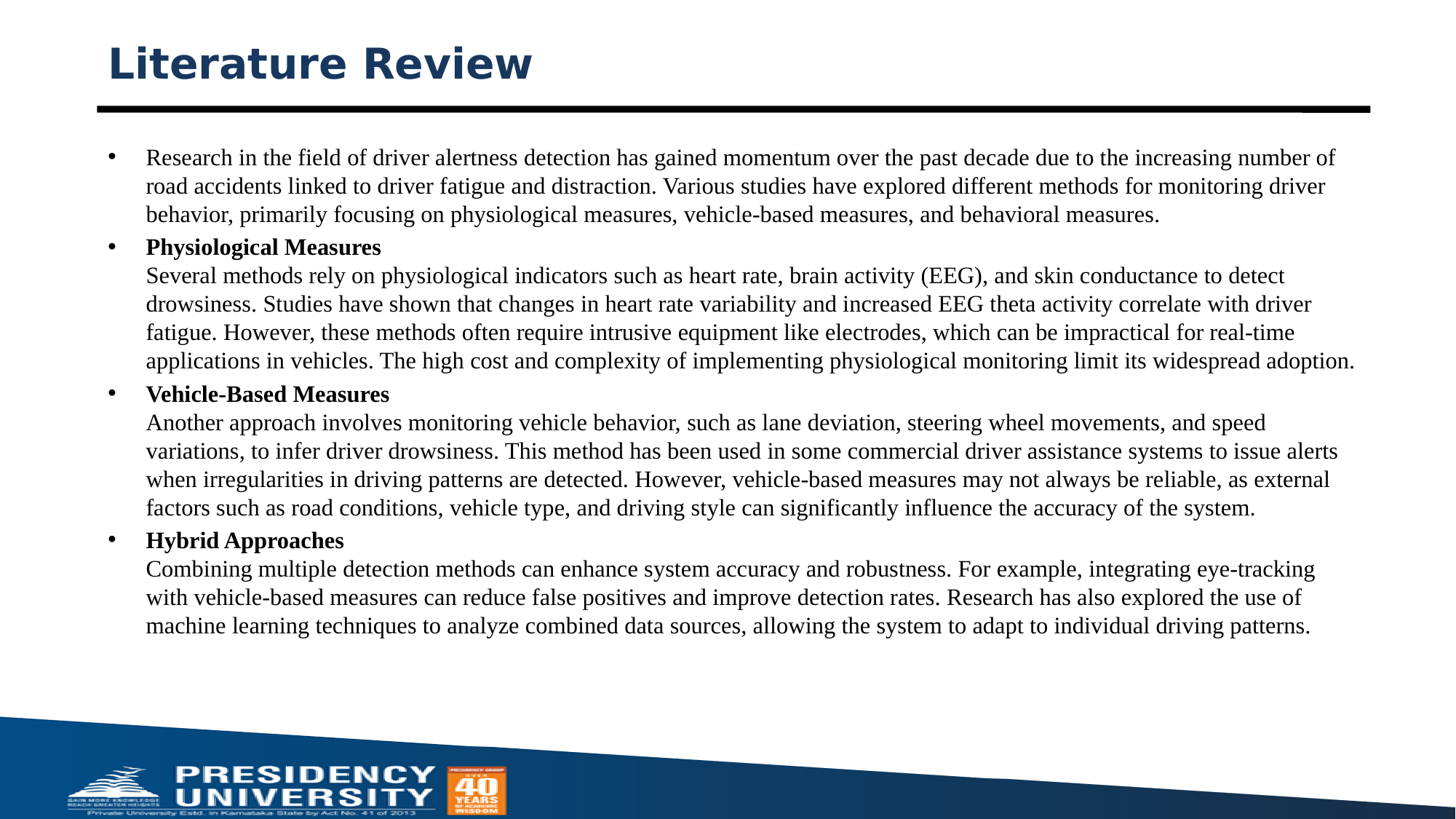

# Literature Review
Research in the field of driver alertness detection has gained momentum over the past decade due to the increasing number of road accidents linked to driver fatigue and distraction. Various studies have explored different methods for monitoring driver behavior, primarily focusing on physiological measures, vehicle-based measures, and behavioral measures.
Physiological Measures
Several methods rely on physiological indicators such as heart rate, brain activity (EEG), and skin conductance to detect drowsiness. Studies have shown that changes in heart rate variability and increased EEG theta activity correlate with driver fatigue. However, these methods often require intrusive equipment like electrodes, which can be impractical for real-time applications in vehicles. The high cost and complexity of implementing physiological monitoring limit its widespread adoption.
Vehicle-Based Measures
Another approach involves monitoring vehicle behavior, such as lane deviation, steering wheel movements, and speed variations, to infer driver drowsiness. This method has been used in some commercial driver assistance systems to issue alerts when irregularities in driving patterns are detected. However, vehicle-based measures may not always be reliable, as external factors such as road conditions, vehicle type, and driving style can significantly influence the accuracy of the system.
Hybrid Approaches
Combining multiple detection methods can enhance system accuracy and robustness. For example, integrating eye-tracking with vehicle-based measures can reduce false positives and improve detection rates. Research has also explored the use of machine learning techniques to analyze combined data sources, allowing the system to adapt to individual driving patterns.